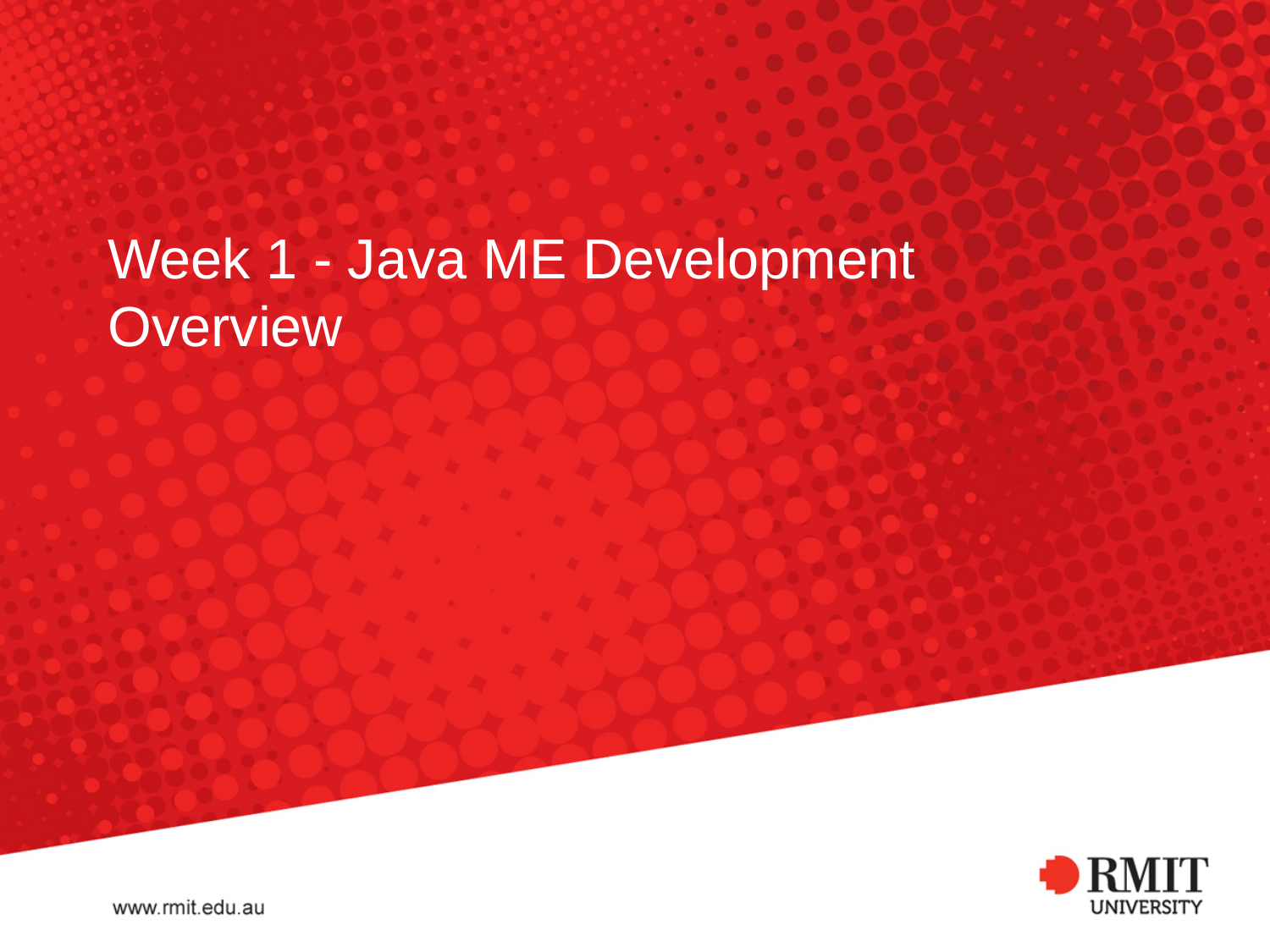

# Week 1 - Java ME Development Overview